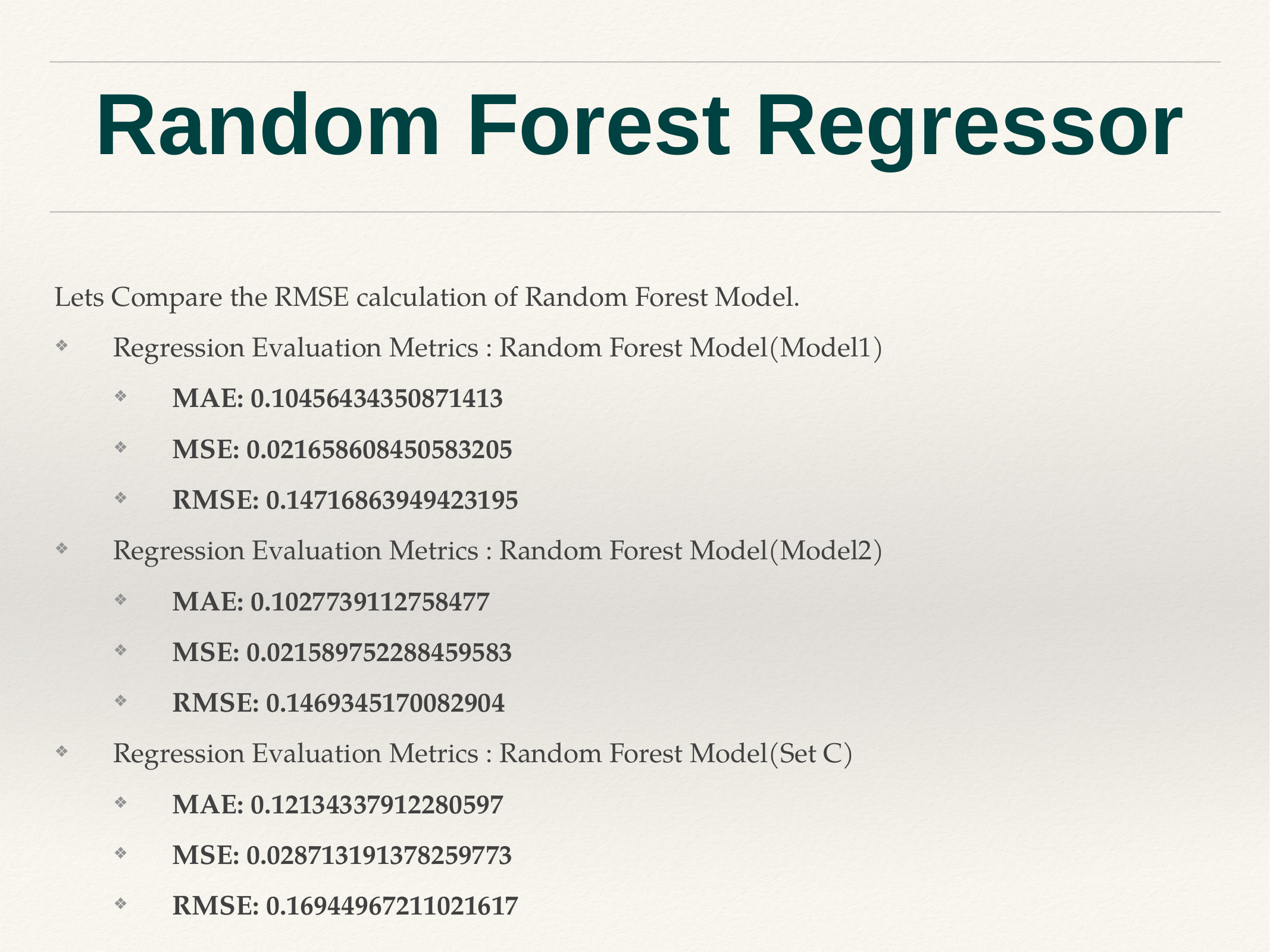

# Random Forest Regressor

Lets Compare the RMSE calculation of Random Forest Model.
Regression Evaluation Metrics : Random Forest Model(Model1)
MAE: 0.10456434350871413
MSE: 0.021658608450583205
RMSE: 0.14716863949423195
Regression Evaluation Metrics : Random Forest Model(Model2)
MAE: 0.1027739112758477
MSE: 0.021589752288459583
RMSE: 0.1469345170082904
Regression Evaluation Metrics : Random Forest Model(Set C)
MAE: 0.12134337912280597
MSE: 0.028713191378259773
RMSE: 0.16944967211021617